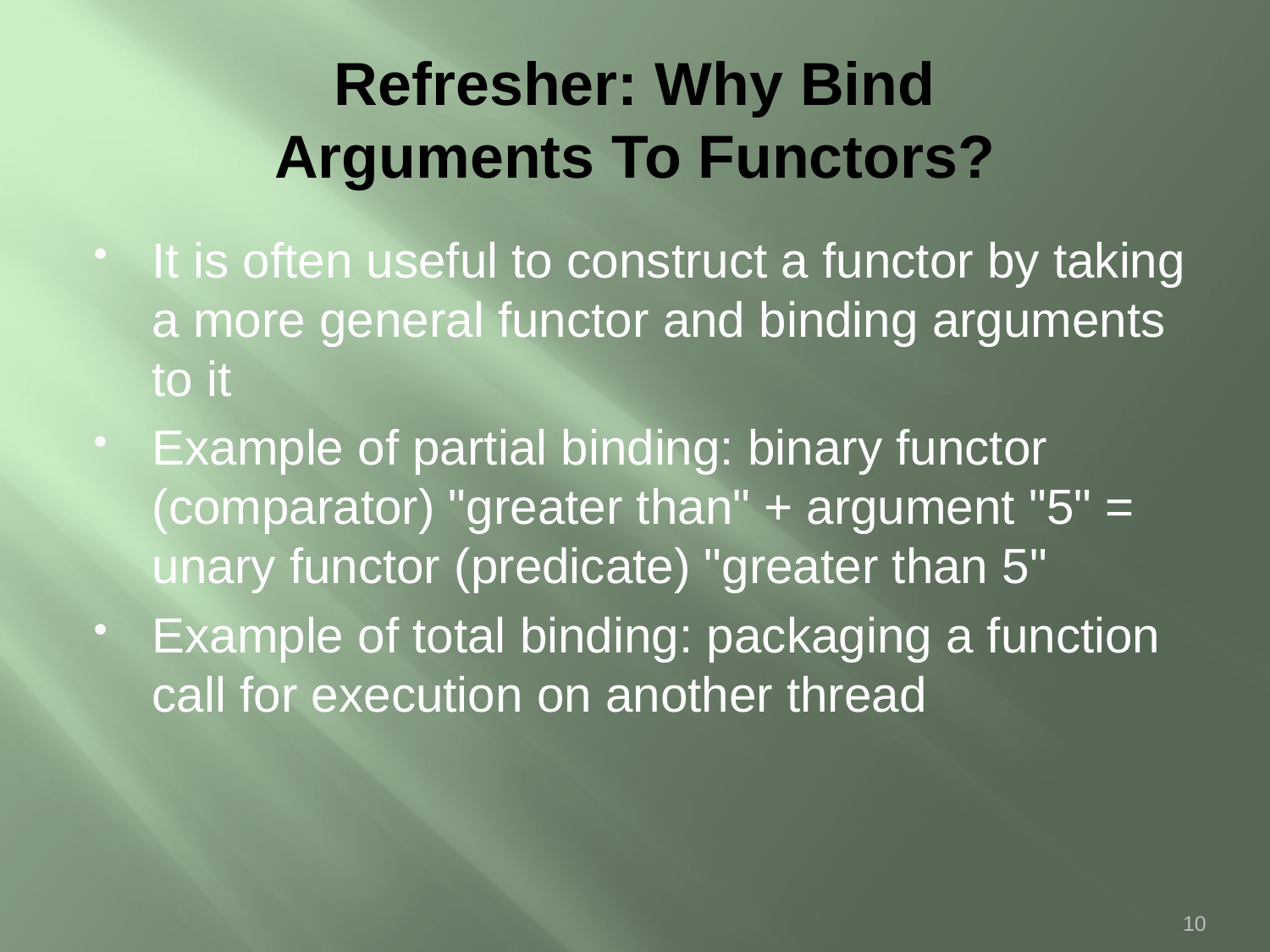

# Refresher: Why Bind Arguments To Functors?
It is often useful to construct a functor by taking a more general functor and binding arguments to it
Example of partial binding: binary functor (comparator) "greater than" + argument "5" = unary functor (predicate) "greater than 5"
Example of total binding: packaging a function call for execution on another thread
10